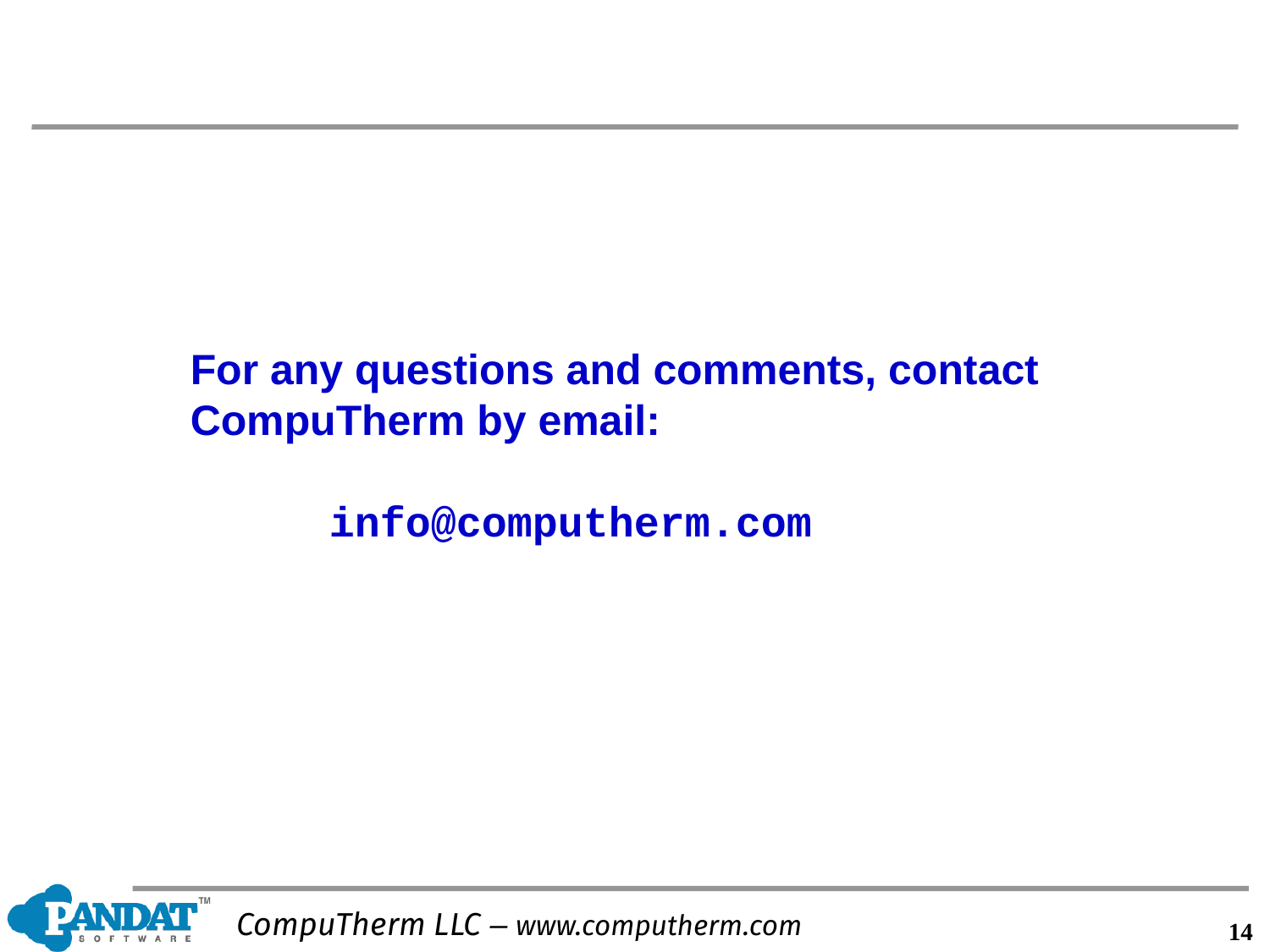

For any questions and comments, contact CompuTherm by email:

	 info@computherm.com
14